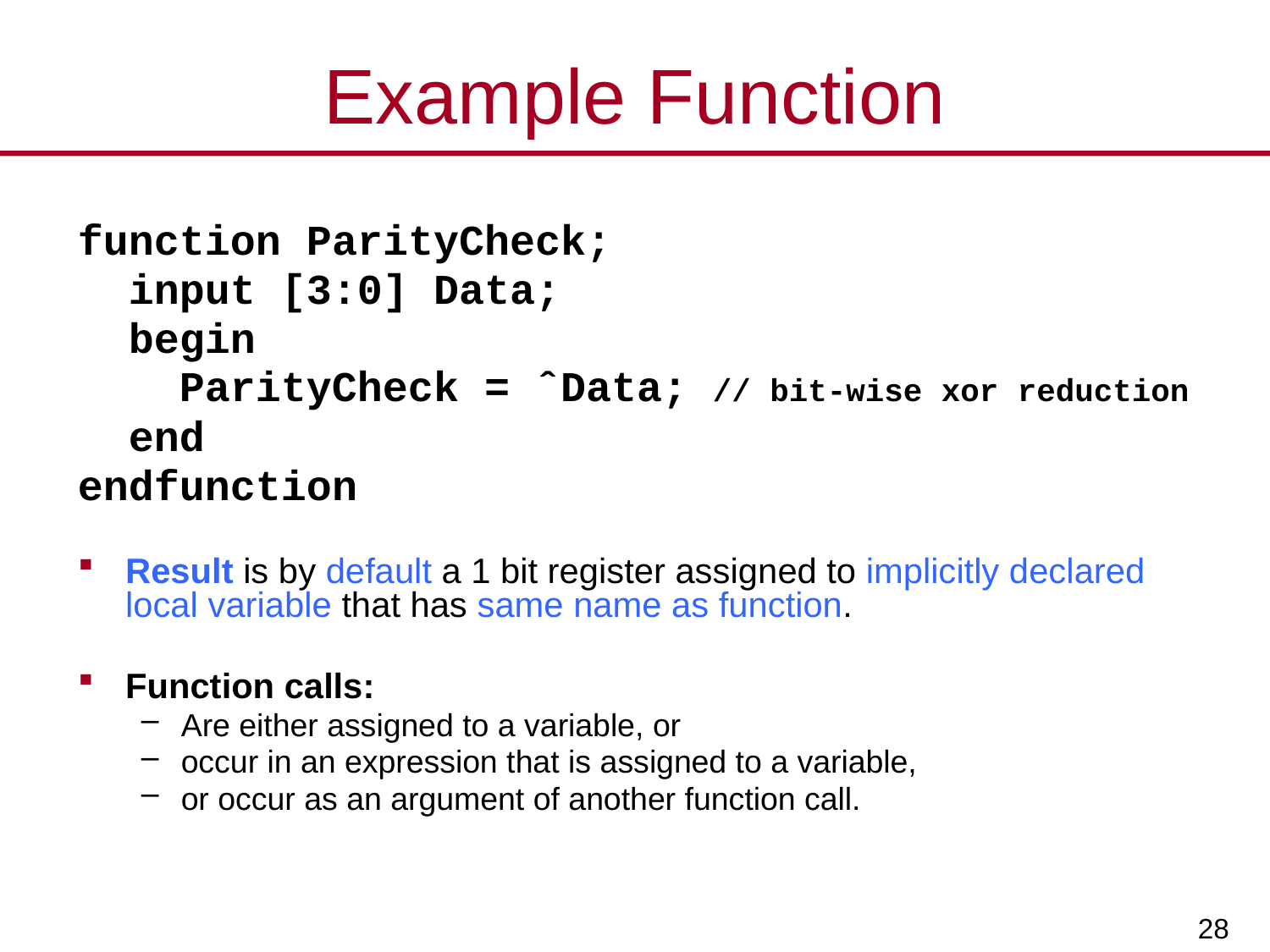

# Example Function
function ParityCheck;
  input [3:0] Data;
  begin
    ParityCheck = ˆData; // bit-wise xor reduction
  end
endfunction

Result is by default a 1 bit register assigned to implicitly declared local variable that has same name as function.

Function calls:
Are either assigned to a variable, or
occur in an expression that is assigned to a variable,
or occur as an argument of another function call.